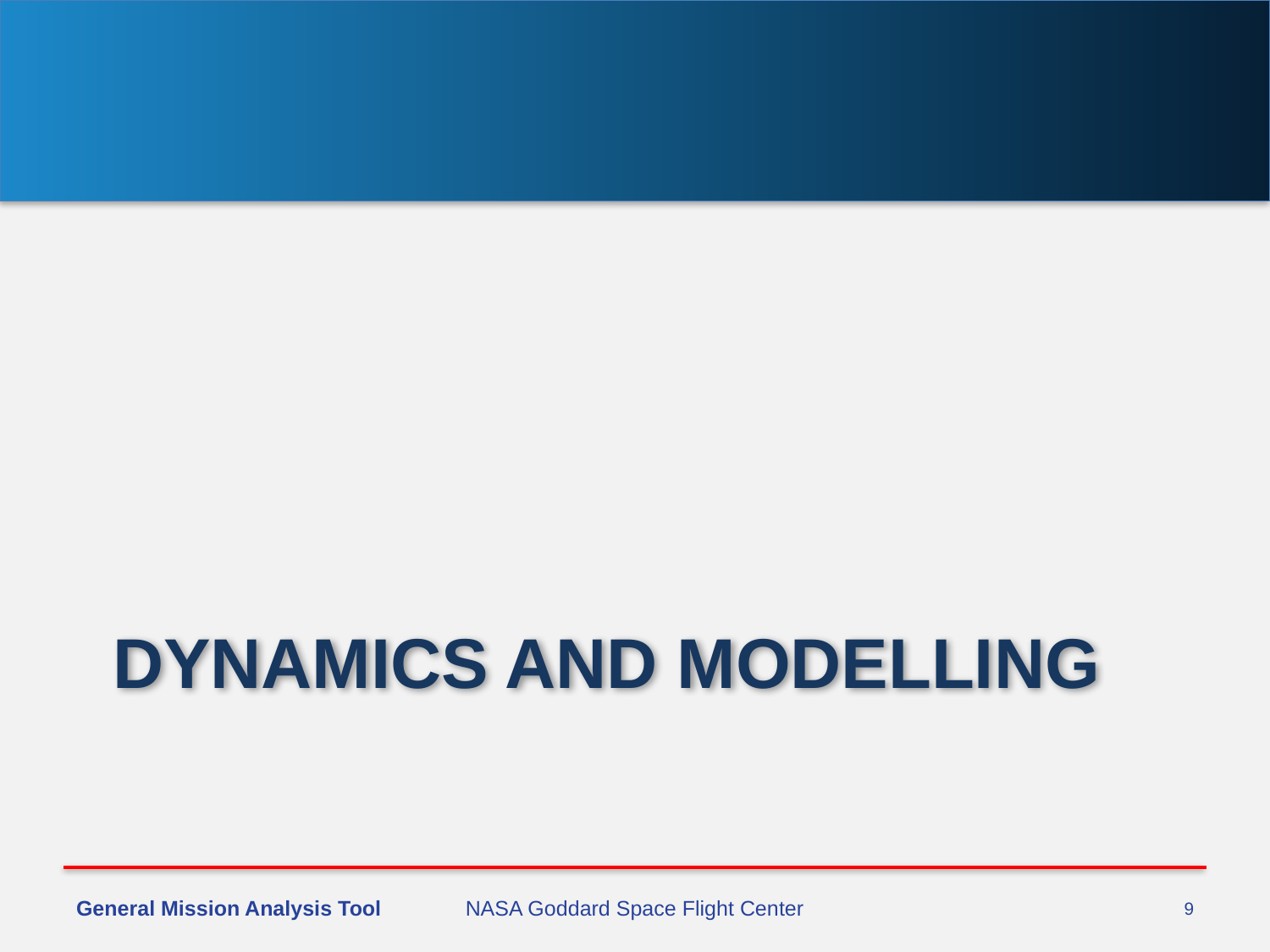

# Dynamics and Modelling
General Mission Analysis Tool
NASA Goddard Space Flight Center
9